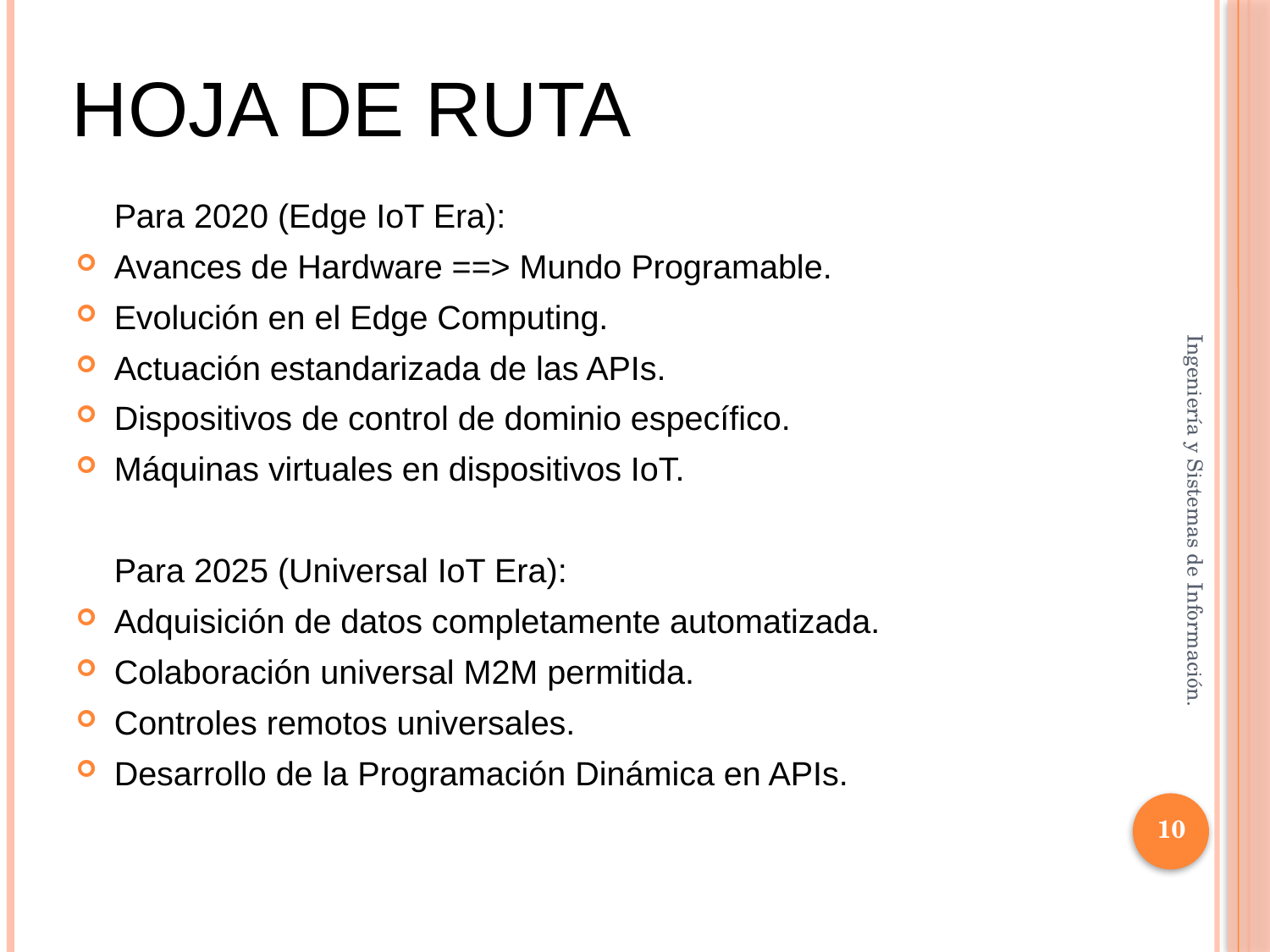

# Hoja de Ruta
	Para 2020 (Edge IoT Era):
Avances de Hardware ==> Mundo Programable.
Evolución en el Edge Computing.
Actuación estandarizada de las APIs.
Dispositivos de control de dominio específico.
Máquinas virtuales en dispositivos IoT.

 	Para 2025 (Universal IoT Era):
Adquisición de datos completamente automatizada.
Colaboración universal M2M permitida.
Controles remotos universales.
Desarrollo de la Programación Dinámica en APIs.

Ingeniería y Sistemas de Información.
10